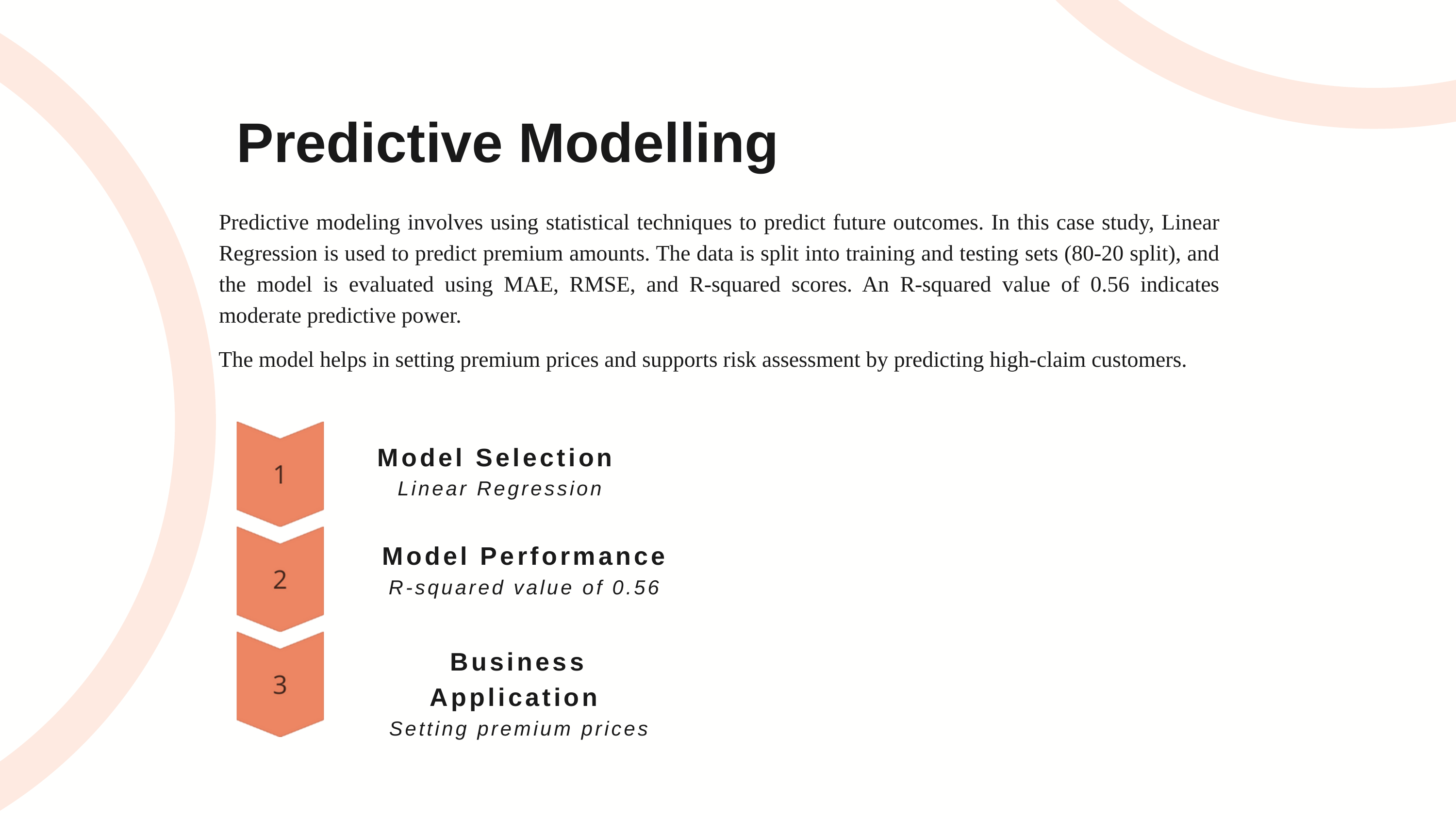

Predictive Modelling
Predictive modeling involves using statistical techniques to predict future outcomes. In this case study, Linear Regression is used to predict premium amounts. The data is split into training and testing sets (80-20 split), and the model is evaluated using MAE, RMSE, and R-squared scores. An R-squared value of 0.56 indicates moderate predictive power.

The model helps in setting premium prices and supports risk assessment by predicting high-claim customers.

Model Selection
Linear Regression
Model Performance
R-squared value of 0.56
Business Application
Setting premium prices